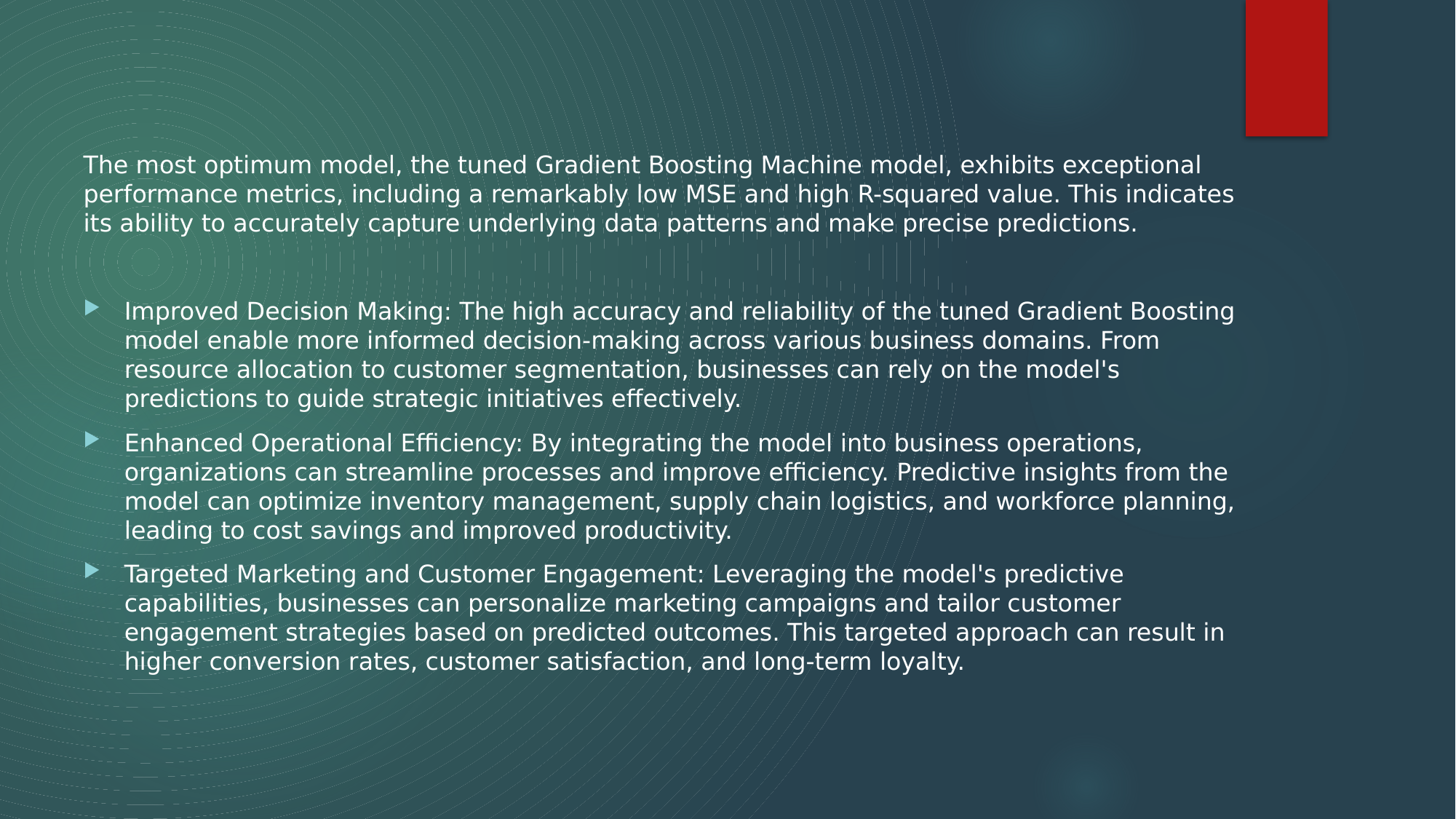

The most optimum model, the tuned Gradient Boosting Machine model, exhibits exceptional performance metrics, including a remarkably low MSE and high R-squared value. This indicates its ability to accurately capture underlying data patterns and make precise predictions.

Improved Decision Making: The high accuracy and reliability of the tuned Gradient Boosting model enable more informed decision-making across various business domains. From resource allocation to customer segmentation, businesses can rely on the model's predictions to guide strategic initiatives effectively.
Enhanced Operational Efficiency: By integrating the model into business operations, organizations can streamline processes and improve efficiency. Predictive insights from the model can optimize inventory management, supply chain logistics, and workforce planning, leading to cost savings and improved productivity.
Targeted Marketing and Customer Engagement: Leveraging the model's predictive capabilities, businesses can personalize marketing campaigns and tailor customer engagement strategies based on predicted outcomes. This targeted approach can result in higher conversion rates, customer satisfaction, and long-term loyalty.